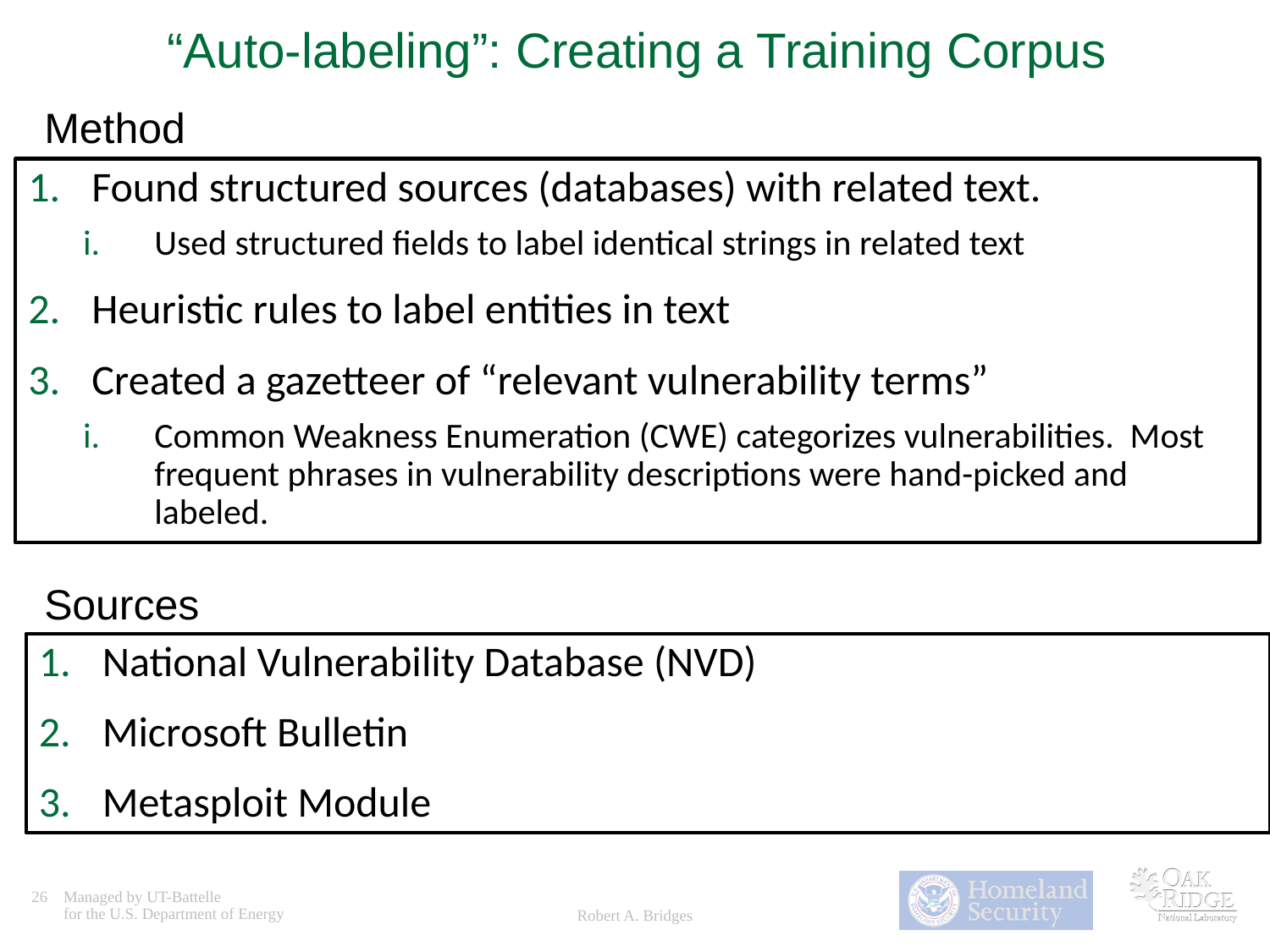

# “Auto-labeling”: Creating a Training Corpus
Method
Found structured sources (databases) with related text.
Used structured fields to label identical strings in related text
Heuristic rules to label entities in text
Created a gazetteer of “relevant vulnerability terms”
Common Weakness Enumeration (CWE) categorizes vulnerabilities.  Most frequent phrases in vulnerability descriptions were hand-picked and labeled.
Sources
National Vulnerability Database (NVD)
Microsoft Bulletin
Metasploit Module